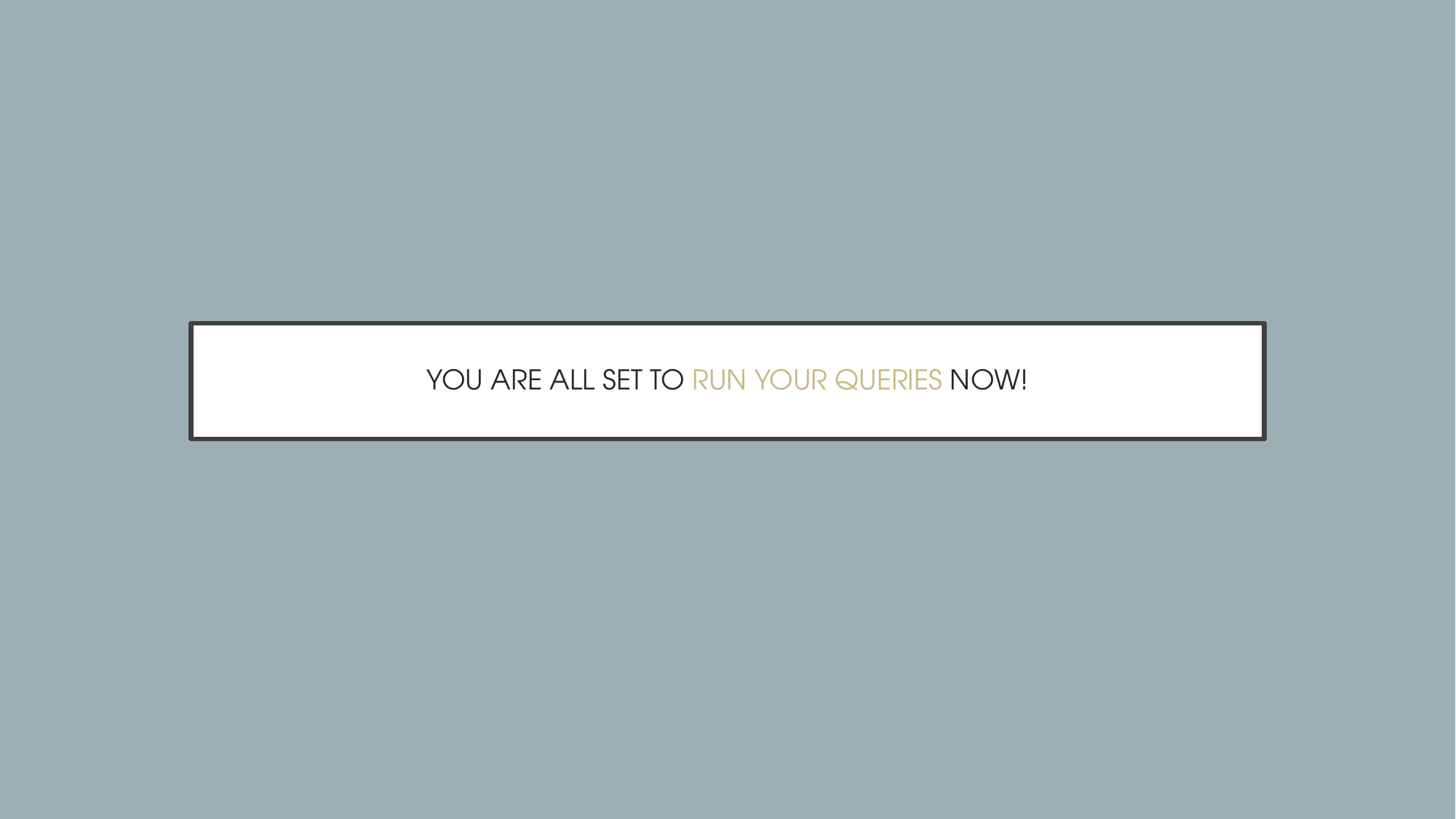

# YOU ARE ALL SET TO RUN YOUR QUERIES NOW!